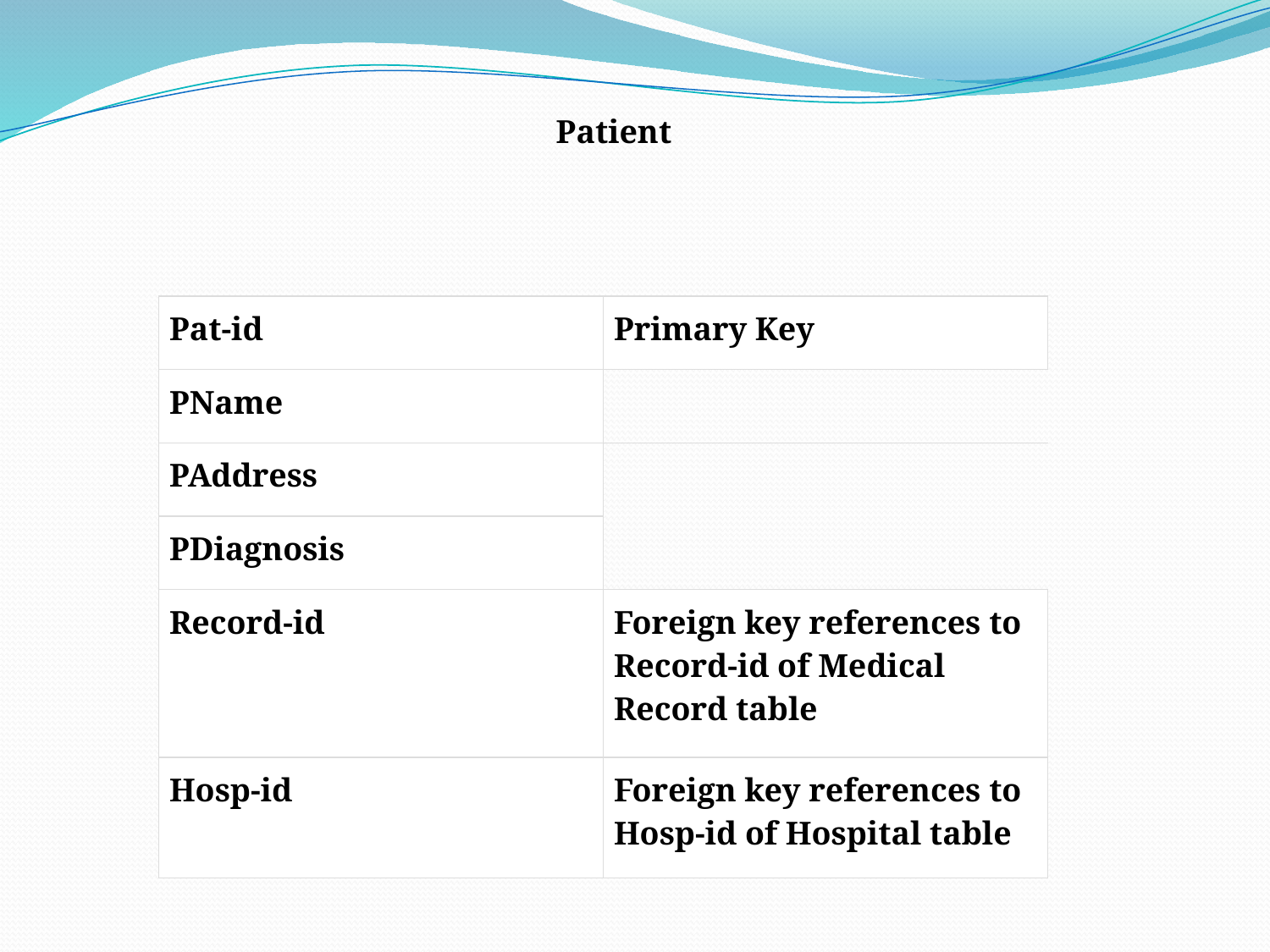

Patient
| Pat-id | Primary Key |
| --- | --- |
| PName |  |
| PAddress |  |
| PDiagnosis |  |
| Record-id | Foreign key references to Record-id of Medical Record table |
| Hosp-id | Foreign key references to Hosp-id of Hospital table |